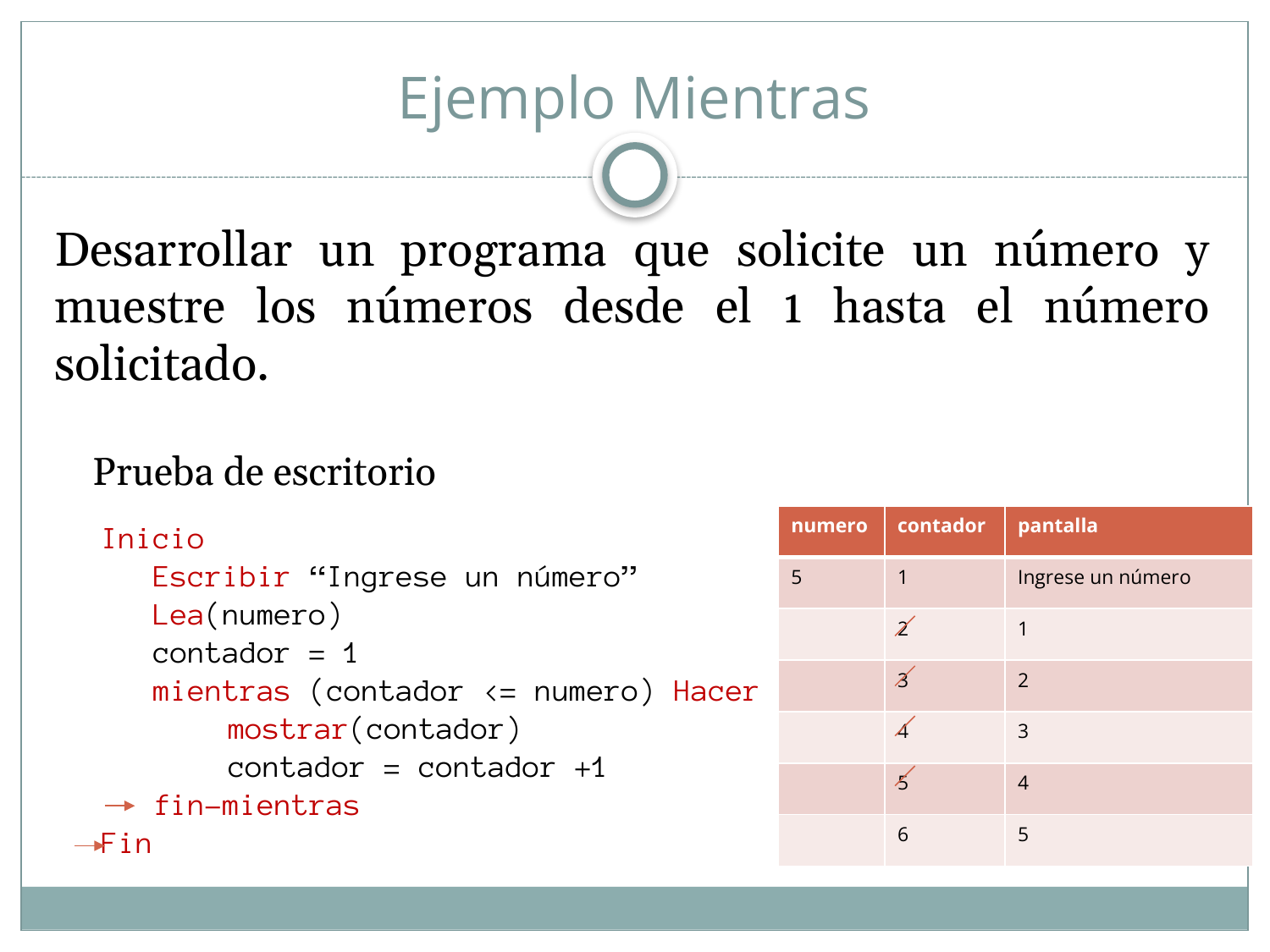

# Ejemplo Mientras
Desarrollar un programa que solicite un número y muestre los números desde el 1 hasta el número solicitado.

Prueba de escritorio

| numero | contador | pantalla |
| --- | --- | --- |
| 5 | 1 | Ingrese un número |
|  | 2 | 1 |
|  | 3 | 2 |
|  | 4 | 3 |
|  | 5 | 4 |
|  | 6 | 5 |
Inicio
   Escribir “Ingrese un número”
   Lea(numero)
   contador = 1
   mientras (contador <= numero) Hacer
	mostrar(contador)
	contador = contador +1
   fin-mientras
Fin